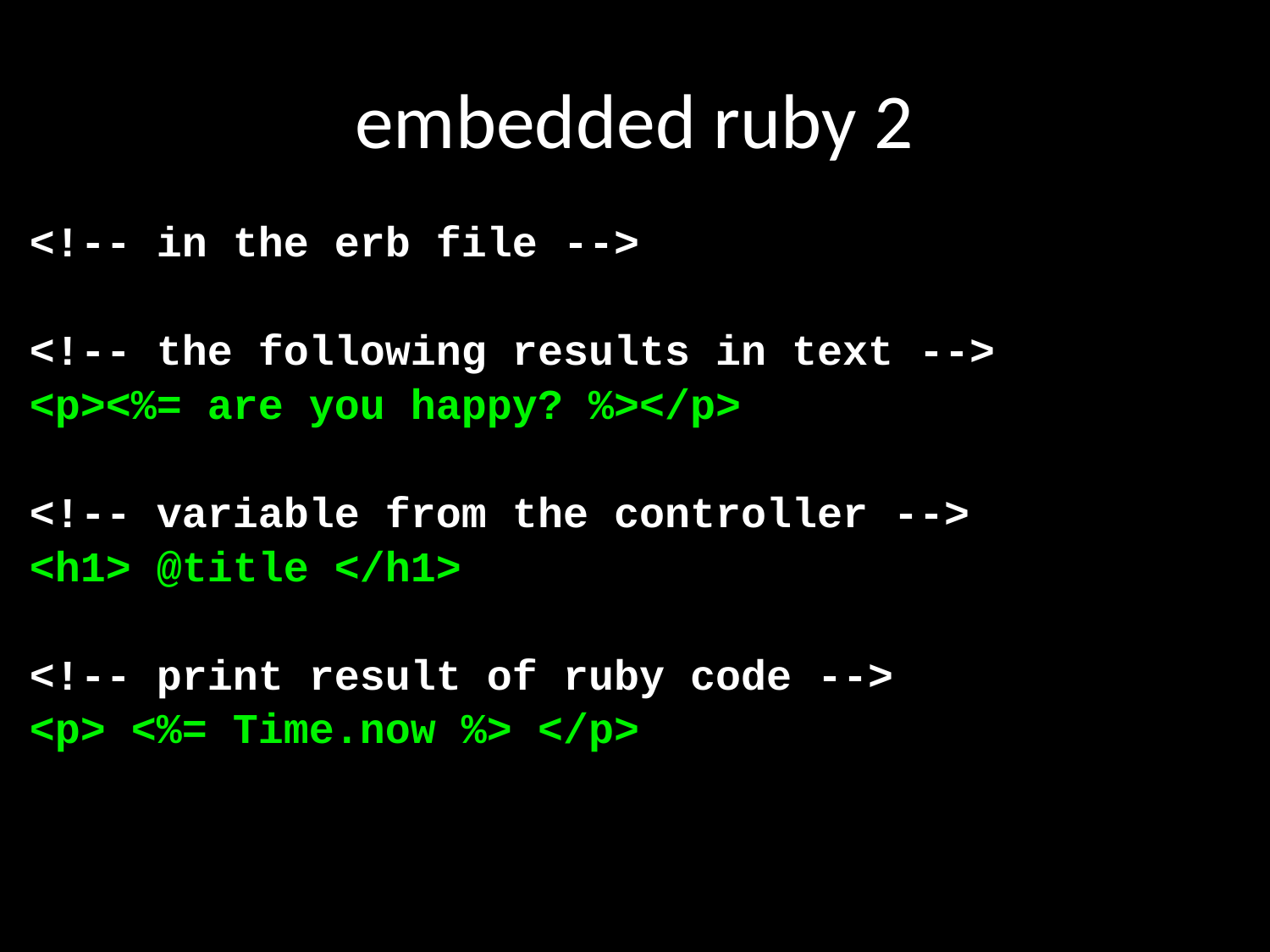

# embedded ruby 2
<!-- in the erb file -->

<!-- the following results in text -->
<p><%= are you happy? %></p>

<!-- variable from the controller -->
<h1> @title </h1>

<!-- print result of ruby code -->
<p> <%= Time.now %> </p>